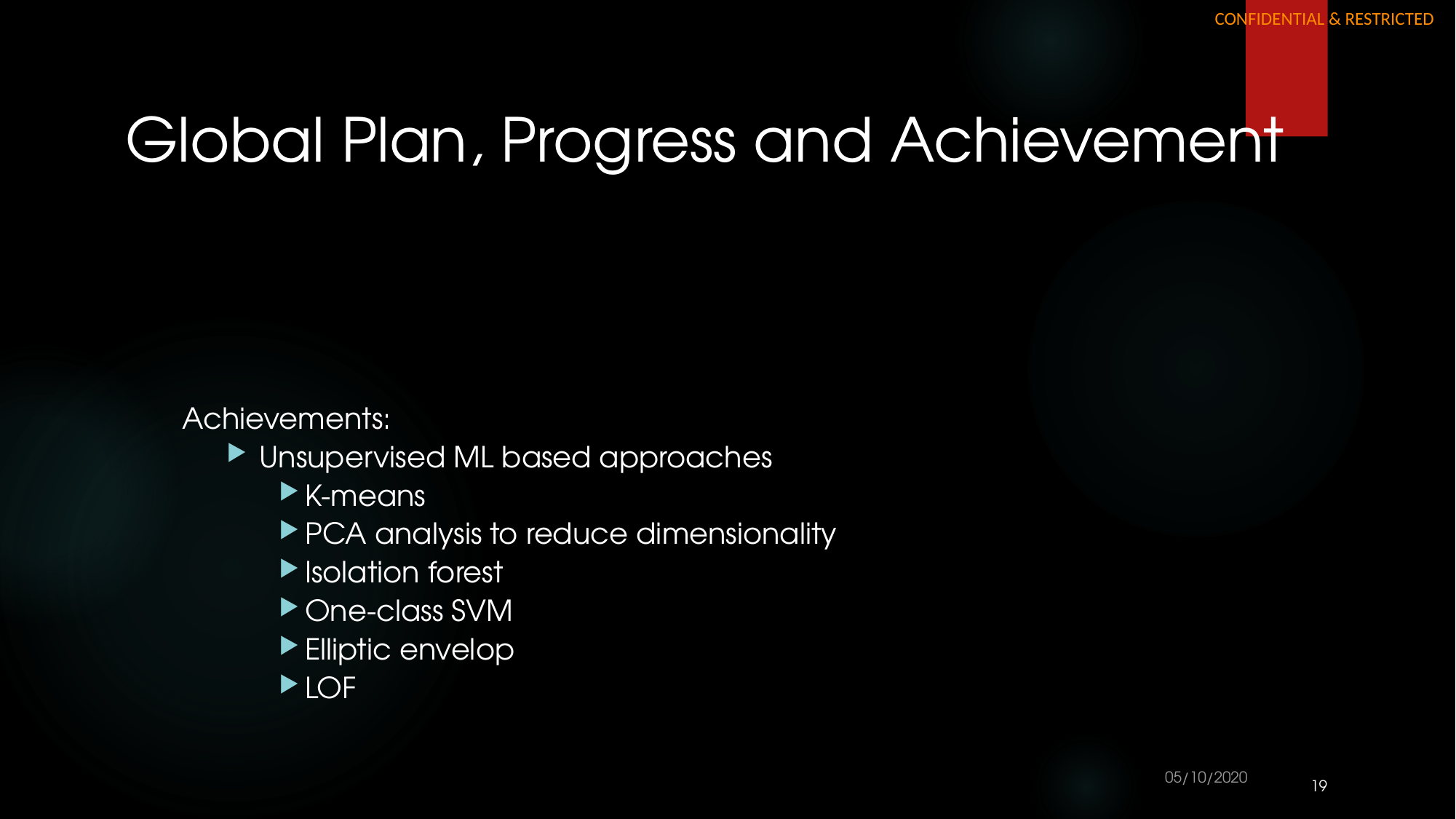

# Global Plan, Progress and Achievement
 Achievements:
Unsupervised ML based approaches
K-means
PCA analysis to reduce dimensionality
Isolation forest
One-class SVM
Elliptic envelop
LOF

05/10/2020
19